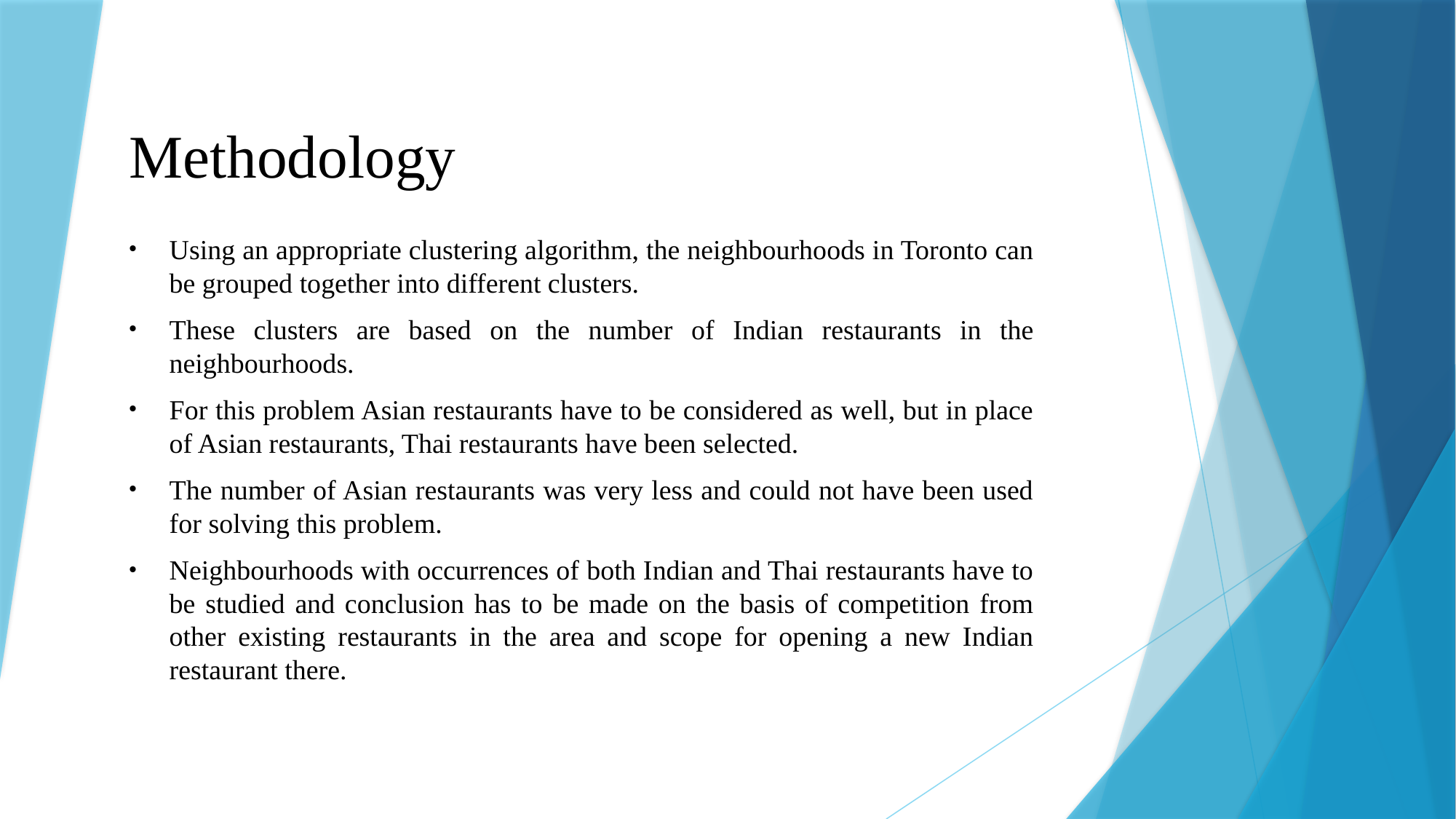

# Methodology
Using an appropriate clustering algorithm, the neighbourhoods in Toronto can be grouped together into different clusters.
These clusters are based on the number of Indian restaurants in the neighbourhoods.
For this problem Asian restaurants have to be considered as well, but in place of Asian restaurants, Thai restaurants have been selected.
The number of Asian restaurants was very less and could not have been used for solving this problem.
Neighbourhoods with occurrences of both Indian and Thai restaurants have to be studied and conclusion has to be made on the basis of competition from other existing restaurants in the area and scope for opening a new Indian restaurant there.